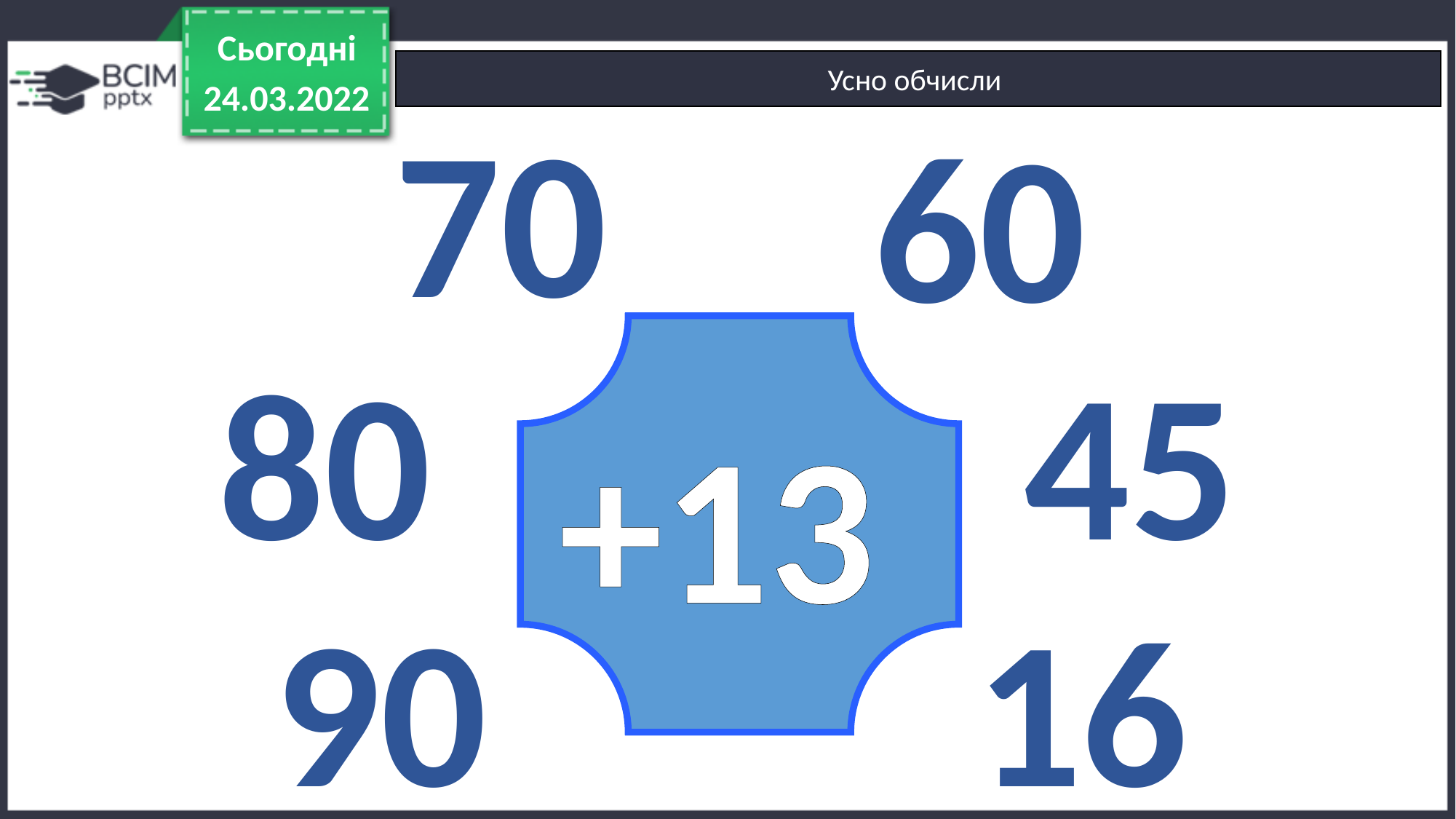

Сьогодні

Усно обчисли

24.03.2022
70
60

80
45
+13
16
90